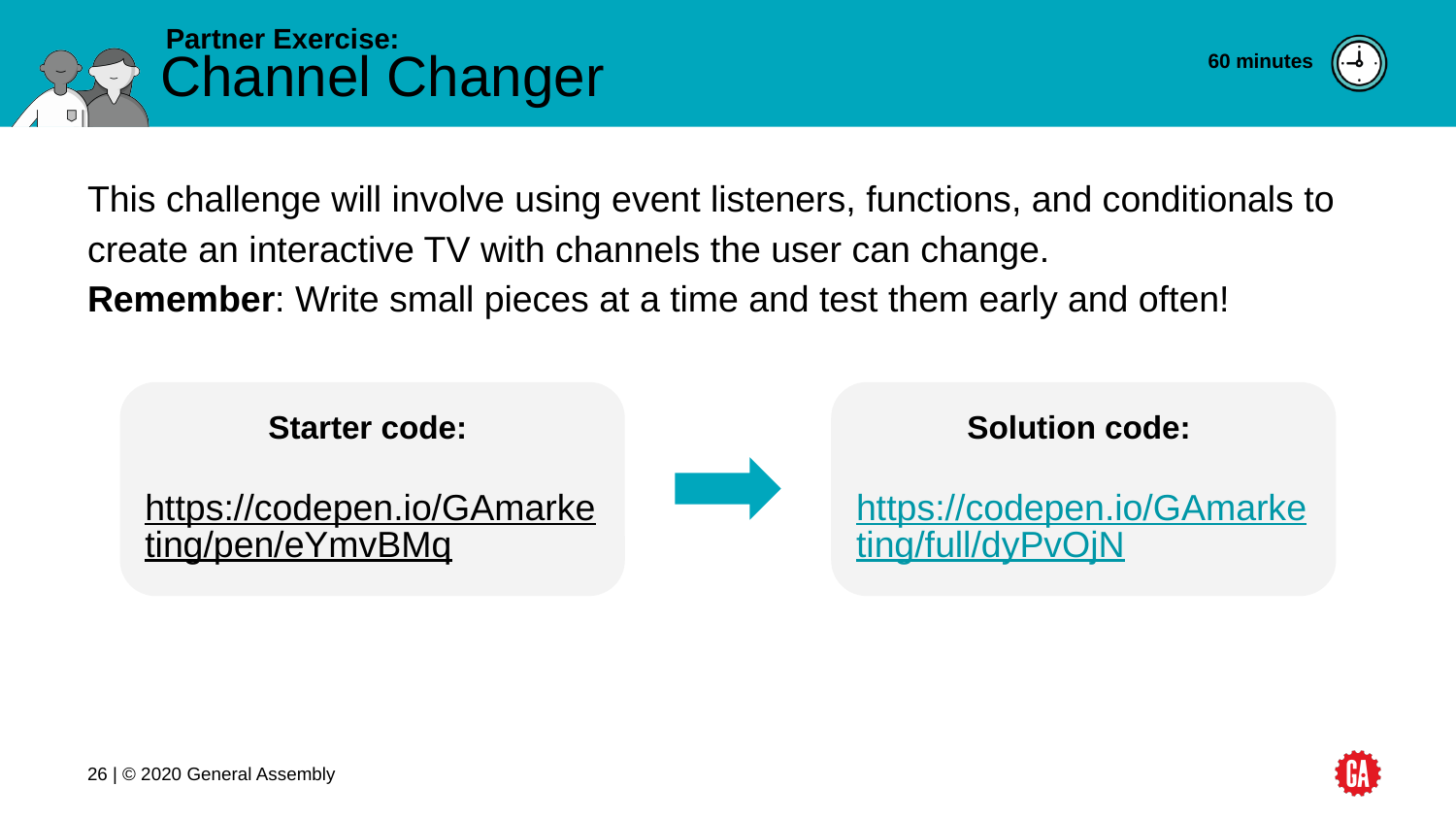

60 minutes
# Channel Changer
This challenge will involve using event listeners, functions, and conditionals to create an interactive TV with channels the user can change.
Remember: Write small pieces at a time and test them early and often!
Starter code:
https://codepen.io/GAmarketing/pen/eYmvBMq
Solution code:
https://codepen.io/GAmarketing/full/dyPvOjN

26 | © 2020 General Assembly